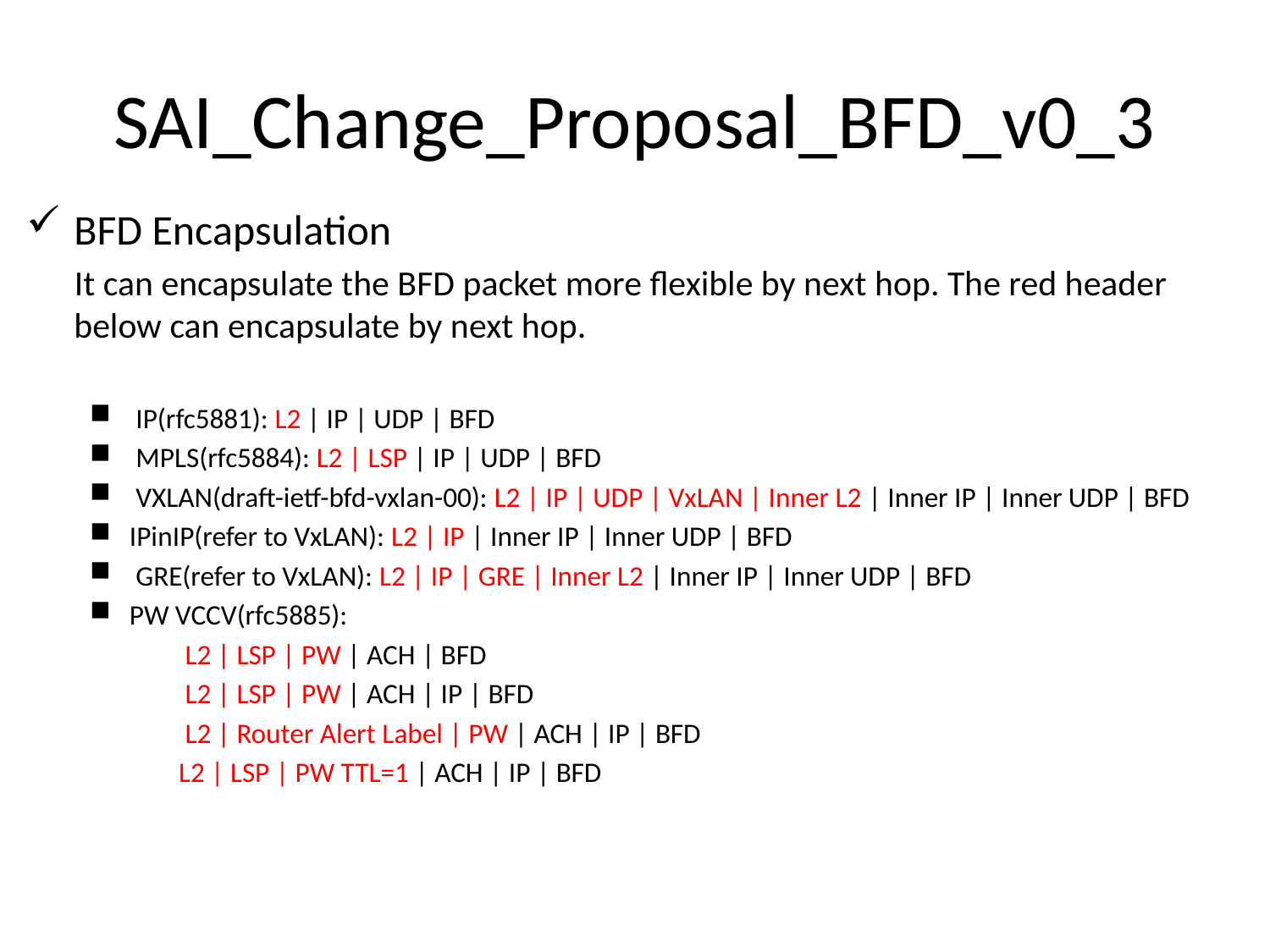

# SAI_Change_Proposal_BFD_v0_3
BFD Encapsulation
      It can encapsulate the BFD packet more flexible by next hop. The red header below can encapsulate by next hop.

 IP(rfc5881): L2 | IP | UDP | BFD
 MPLS(rfc5884): L2 | LSP | IP | UDP | BFD
 VXLAN(draft-ietf-bfd-vxlan-00): L2 | IP | UDP | VxLAN | Inner L2 | Inner IP | Inner UDP | BFD
IPinIP(refer to VxLAN): L2 | IP | Inner IP | Inner UDP | BFD
 GRE(refer to VxLAN): L2 | IP | GRE | Inner L2 | Inner IP | Inner UDP | BFD
PW VCCV(rfc5885):
               L2 | LSP | PW | ACH | BFD
               L2 | LSP | PW | ACH | IP | BFD
               L2 | Router Alert Label | PW | ACH | IP | BFD
              L2 | LSP | PW TTL=1 | ACH | IP | BFD